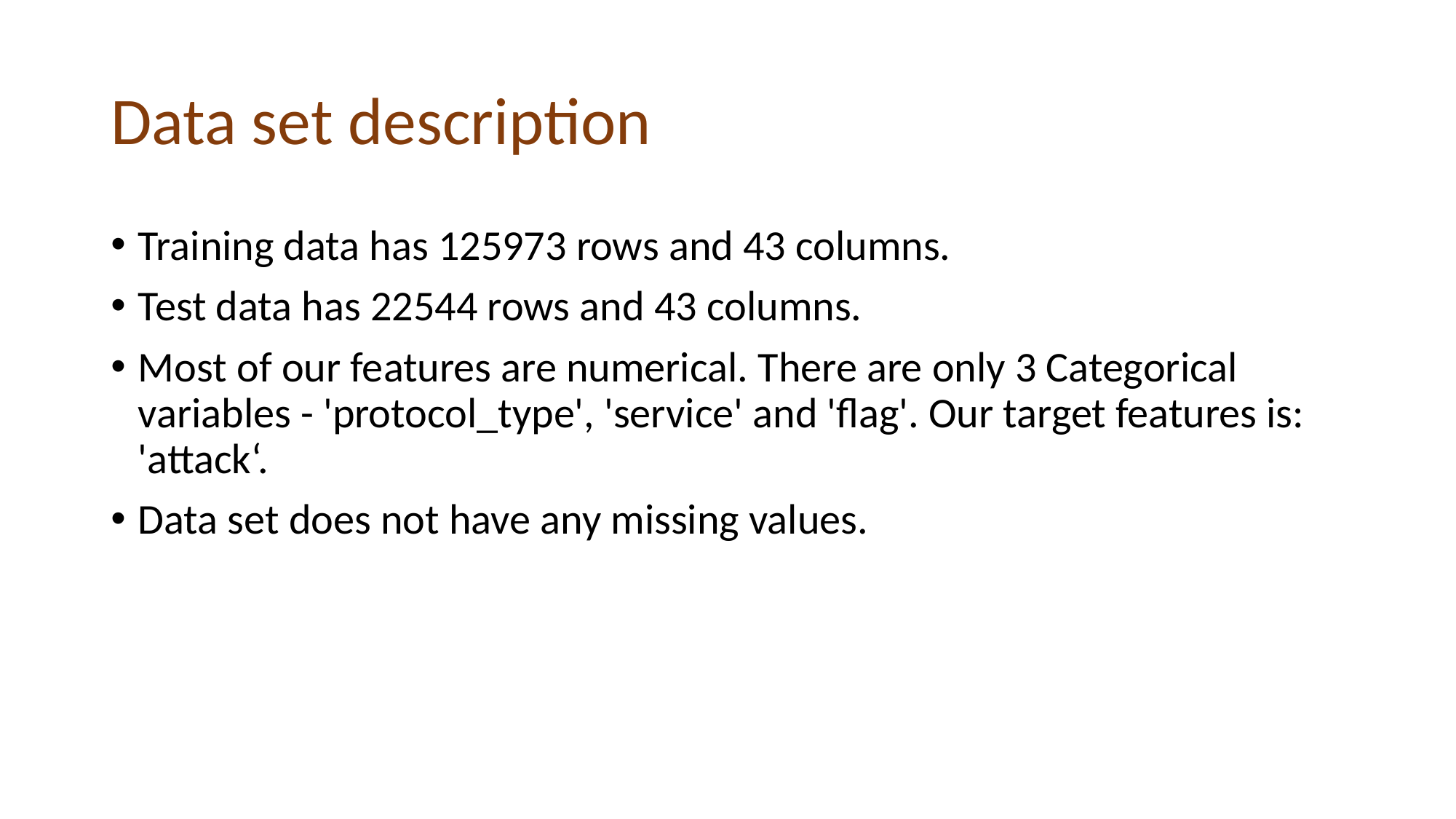

# Data set description
Training data has 125973 rows and 43 columns.
Test data has 22544 rows and 43 columns.
Most of our features are numerical. There are only 3 Categorical variables - 'protocol_type', 'service' and 'flag'. Our target features is: 'attack‘.
Data set does not have any missing values.